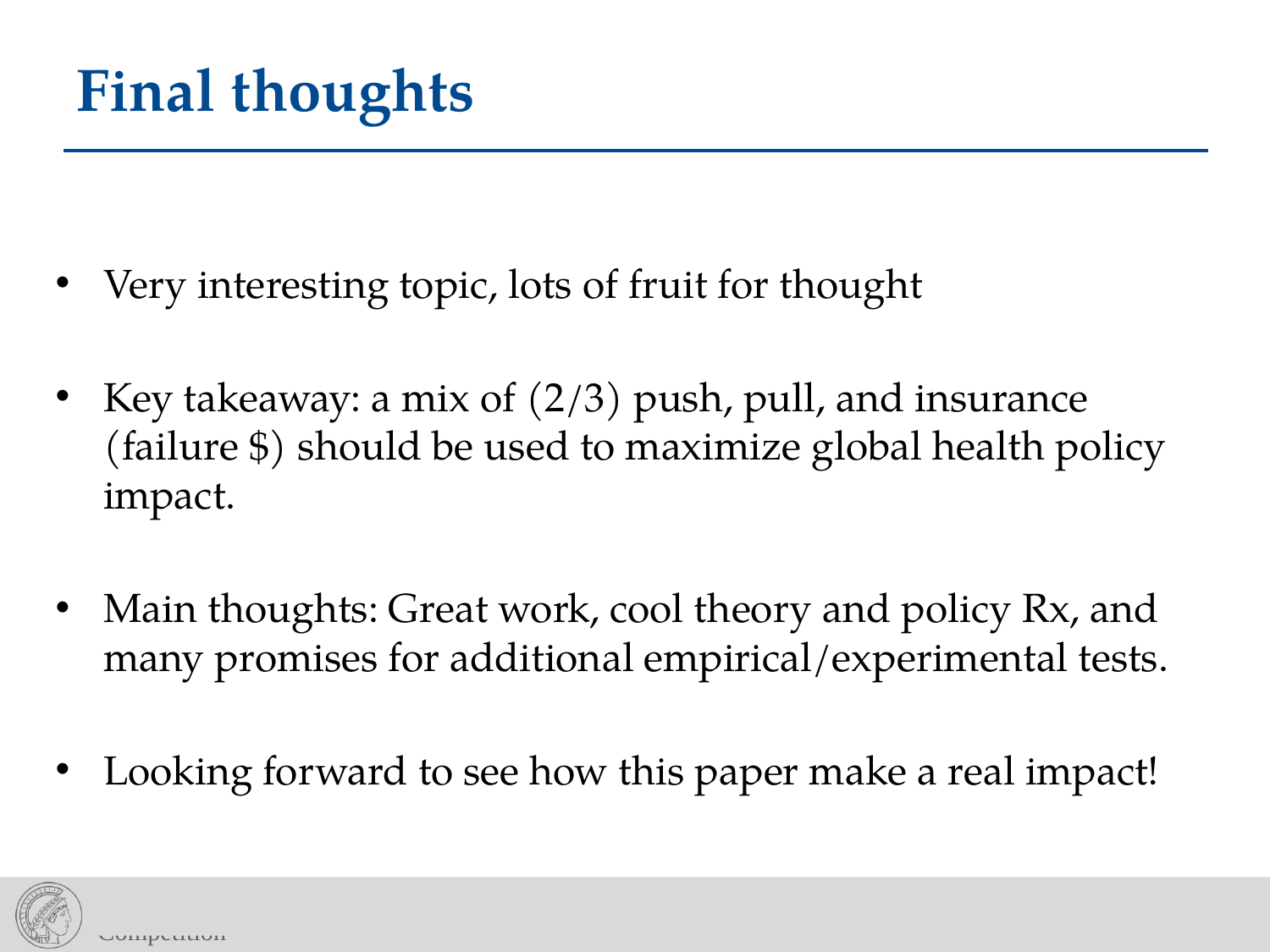

# Final thoughts
Very interesting topic, lots of fruit for thought

Key takeaway: a mix of (2/3) push, pull, and insurance (failure $) should be used to maximize global health policy impact.

Main thoughts: Great work, cool theory and policy Rx, and many promises for additional empirical/experimental tests.

Looking forward to see how this paper make a real impact!